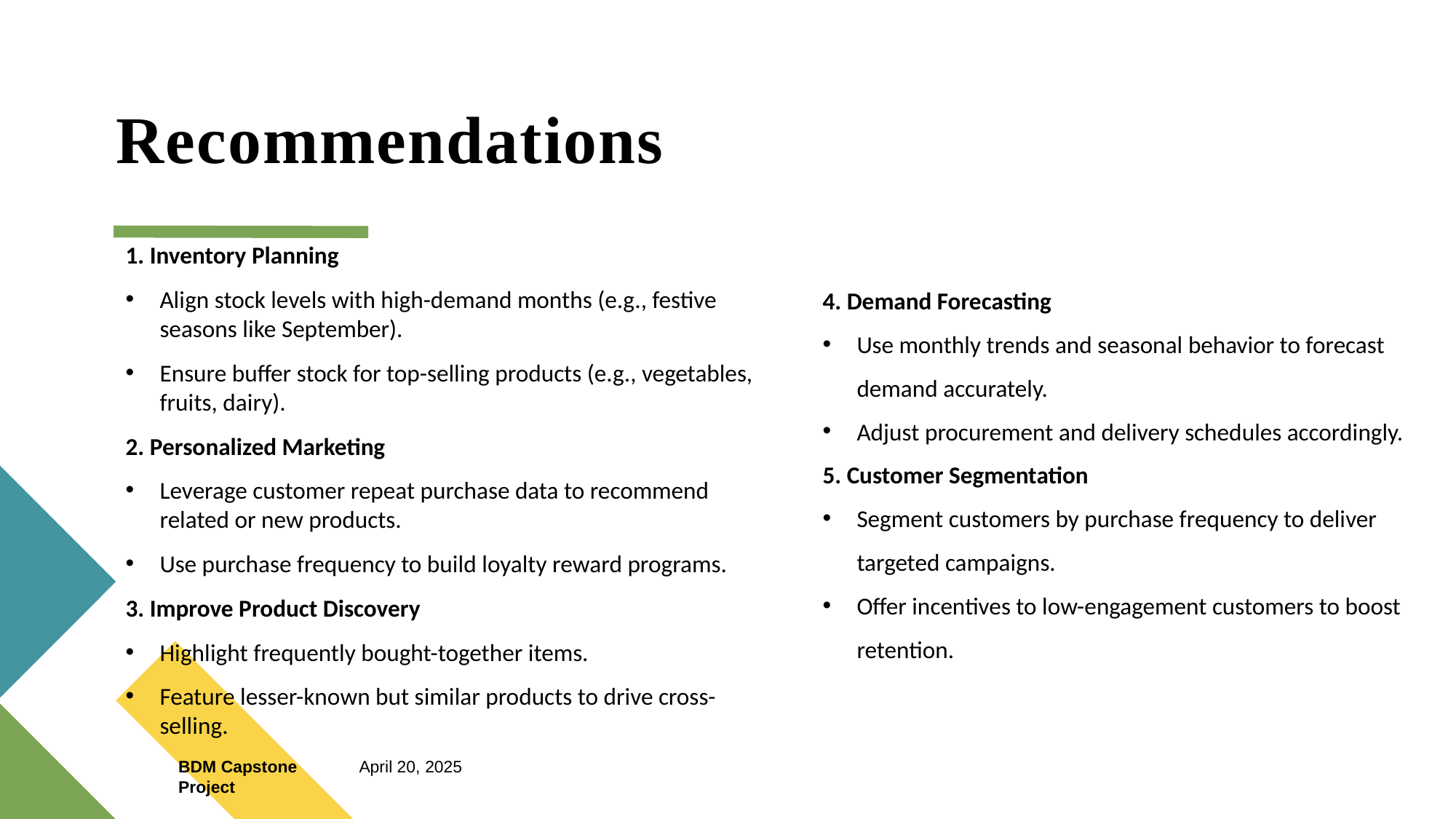

# Recommendations
1. Inventory Planning
Align stock levels with high-demand months (e.g., festive seasons like September).
Ensure buffer stock for top-selling products (e.g., vegetables, fruits, dairy).
2. Personalized Marketing
Leverage customer repeat purchase data to recommend related or new products.
Use purchase frequency to build loyalty reward programs.
3. Improve Product Discovery
Highlight frequently bought-together items.
Feature lesser-known but similar products to drive cross-selling.

4. Demand Forecasting
Use monthly trends and seasonal behavior to forecast demand accurately.
Adjust procurement and delivery schedules accordingly.
5. Customer Segmentation
Segment customers by purchase frequency to deliver targeted campaigns.
Offer incentives to low-engagement customers to boost retention.

9
BDM Capstone Project
April 20, 2025